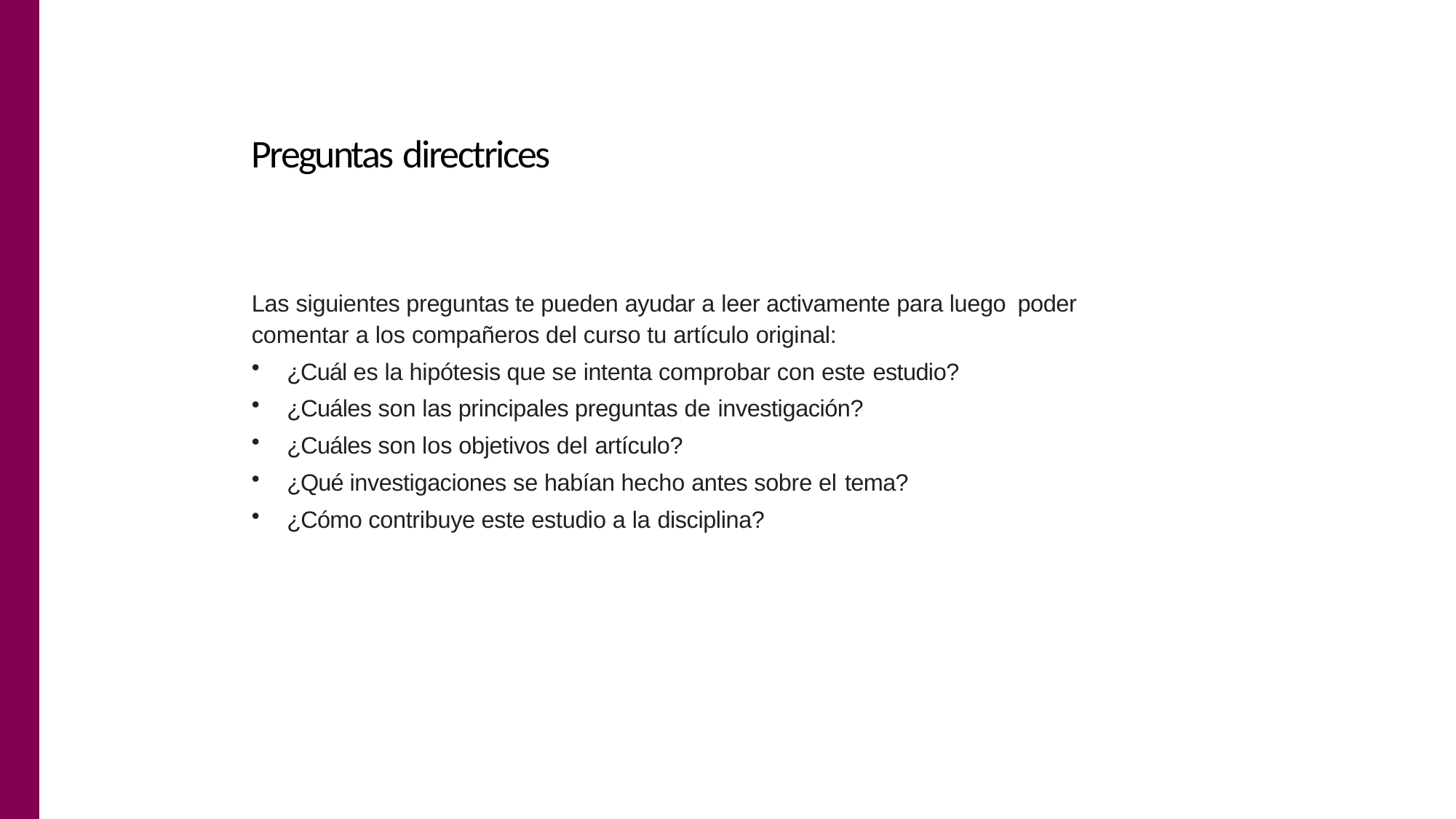

# Preguntas directrices
Las siguientes preguntas te pueden ayudar a leer activamente para luego poder
comentar a los compañeros del curso tu artículo original:
¿Cuál es la hipótesis que se intenta comprobar con este estudio?
¿Cuáles son las principales preguntas de investigación?
¿Cuáles son los objetivos del artículo?
¿Qué investigaciones se habían hecho antes sobre el tema?
¿Cómo contribuye este estudio a la disciplina?